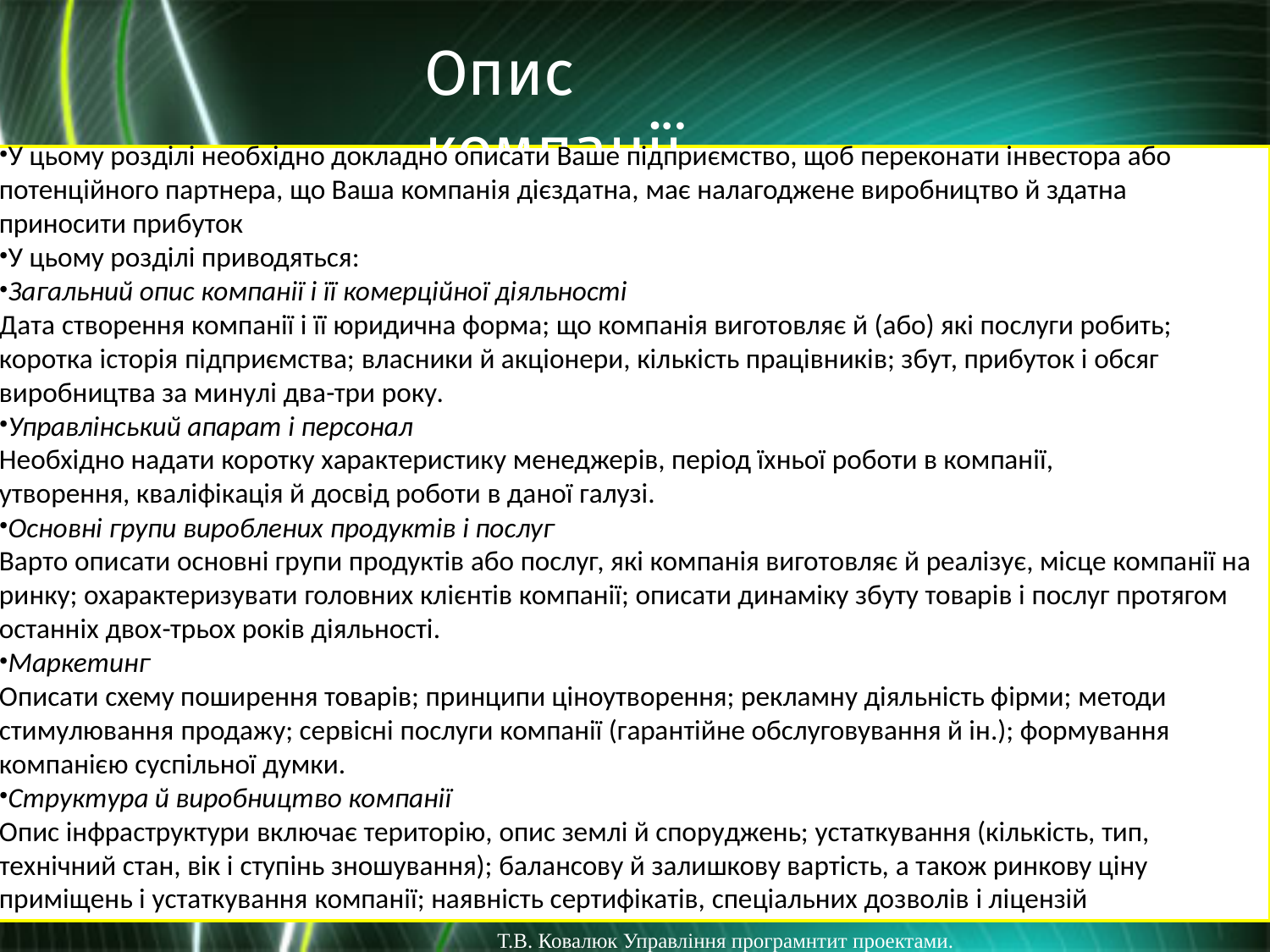

Опис	компанії
У цьому розділі необхідно докладно описати Ваше підприємство, щоб переконати інвестора або потенційного партнера, що Ваша компанія дієздатна, має налагоджене виробництво й здатна приносити прибуток
У цьому розділі приводяться:
Загальний опис компанії і її комерційної діяльності
Дата створення компанії і її юридична форма; що компанія виготовляє й (або) які послуги робить; коротка історія підприємства; власники й акціонери, кількість працівників; збут, прибуток і обсяг виробництва за минулі два-три року.
Управлінський апарат і персонал
Необхідно надати коротку характеристику менеджерів, період їхньої роботи в компанії, утворення, кваліфікація й досвід роботи в даної галузі.
Основні групи вироблених продуктів і послуг
Варто описати основні групи продуктів або послуг, які компанія виготовляє й реалізує, місце компанії на ринку; охарактеризувати головних клієнтів компанії; описати динаміку збуту товарів і послуг протягом останніх двох-трьох років діяльності.
Маркетинг
Описати схему поширення товарів; принципи ціноутворення; рекламну діяльність фірми; методи стимулювання продажу; сервісні послуги компанії (гарантійне обслуговування й ін.); формування компанією суспільної думки.
Структура й виробництво компанії
Опис інфраструктури включає територію, опис землі й споруджень; устаткування (кількість, тип, технічний стан, вік і ступінь зношування); балансову й залишкову вартість, а також ринкову ціну приміщень і устаткування компанії; наявність сертифікатів, спеціальних дозволів і ліцензій